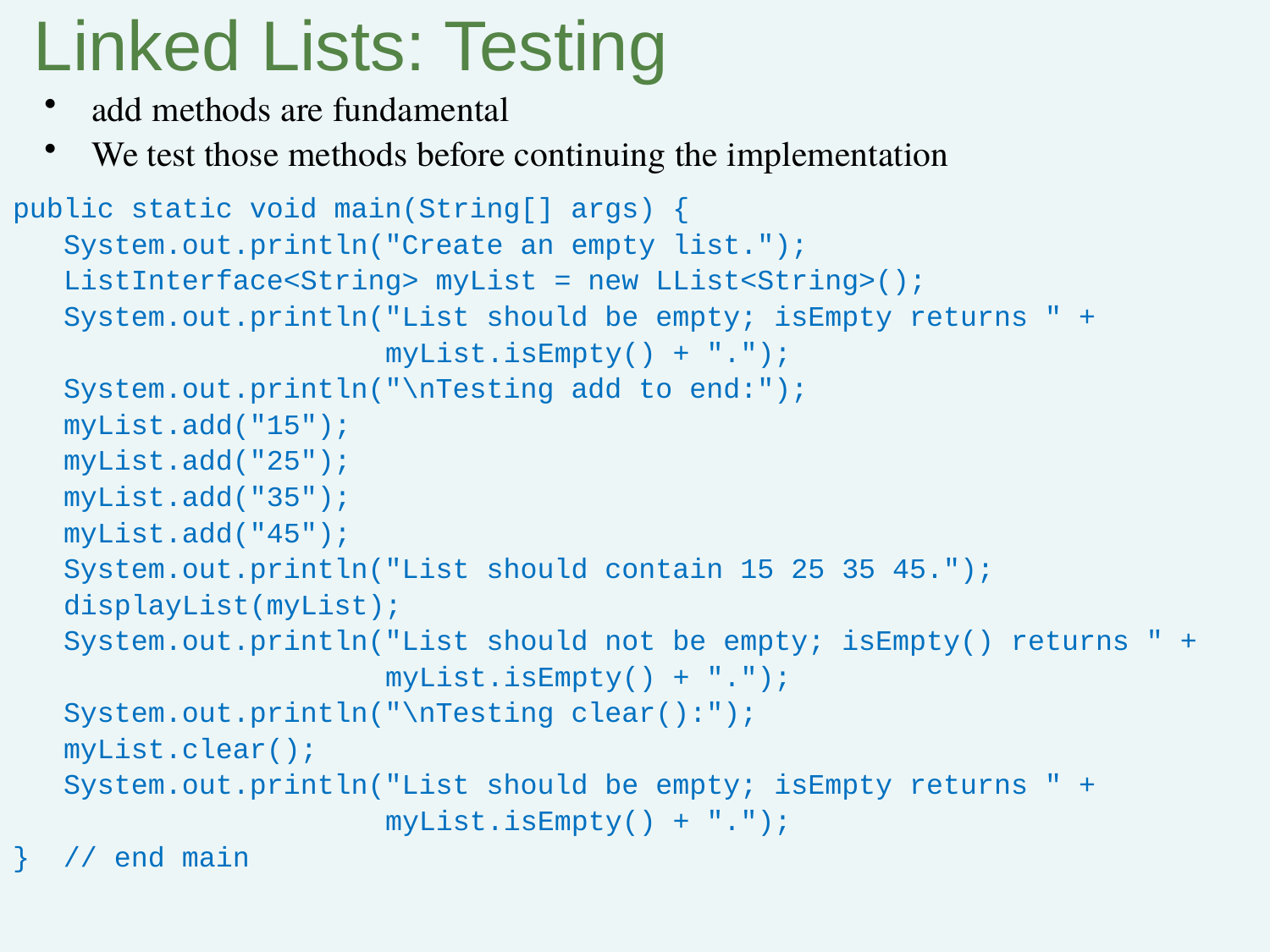

# Linked Lists: Testing
add methods are fundamental
We test those methods before continuing the implementation

public static void main(String[] args) {
   System.out.println("Create an empty list.");
   ListInterface<String> myList = new LList<String>();
   System.out.println("List should be empty; isEmpty returns " +
                      myList.isEmpty() + ".");
   System.out.println("\nTesting add to end:");
   myList.add("15");
   myList.add("25");
   myList.add("35");
   myList.add("45");
   System.out.println("List should contain 15 25 35 45.");
   displayList(myList);
   System.out.println("List should not be empty; isEmpty() returns " +
                      myList.isEmpty() + ".");
   System.out.println("\nTesting clear():");
   myList.clear();
   System.out.println("List should be empty; isEmpty returns " +
                      myList.isEmpty() + ".");
}  // end main